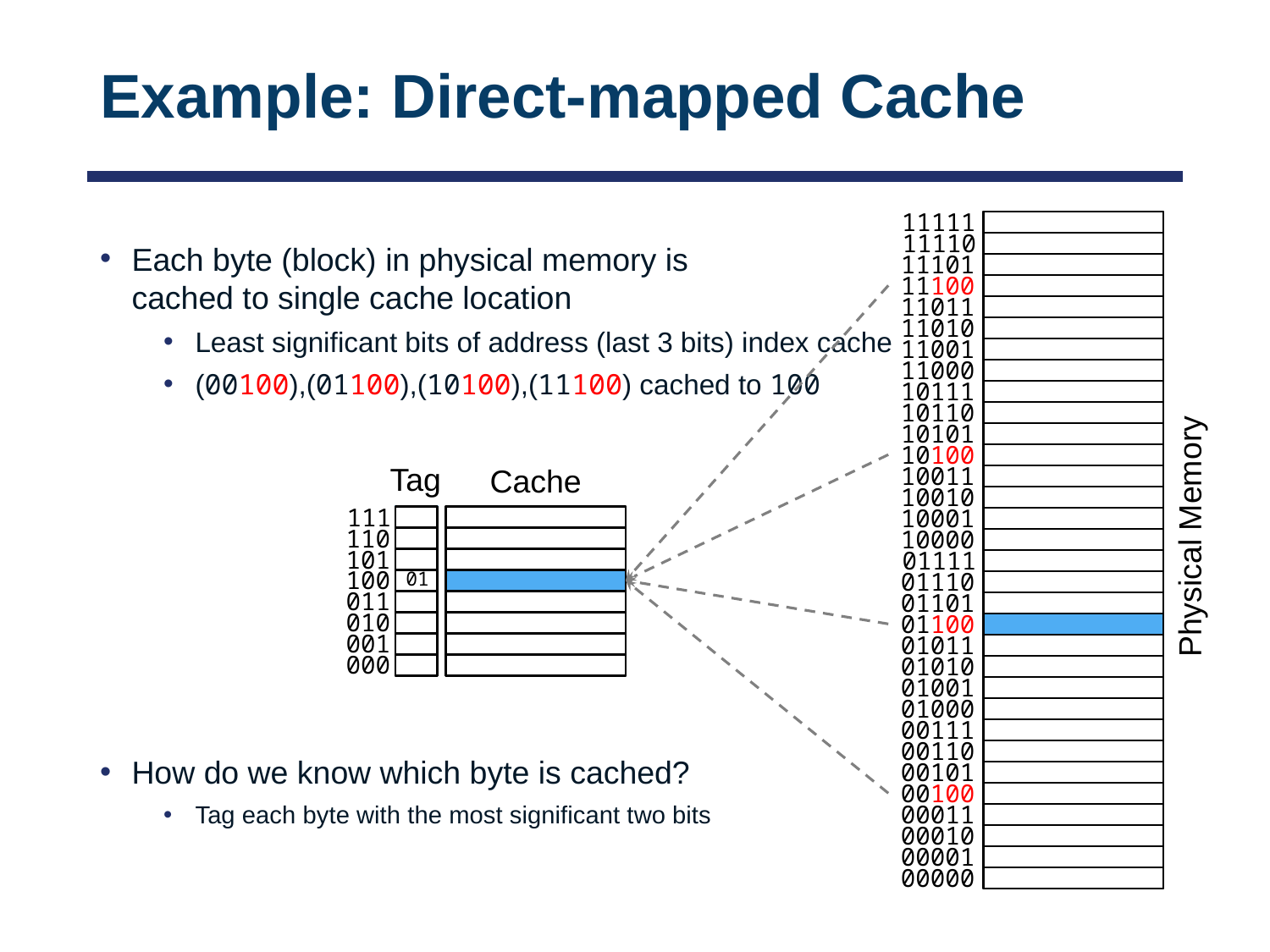

# Example: Direct-mapped Cache
11111

11110
Each byte (block) in physical memory is
cached to single cache location
Least significant bits of address (last 3 bits) index cache
(00100),(01100),(10100),(11100) cached to 100

How do we know which byte is cached?
Tag each byte with the most significant two bits

11101

11100

11011

11010

11001

11000

10111

10110

10101

10100

Tag

10011
Cache

10010

111
10001

Physical Memory
110
10000

101
01111

100
01
01110

011
01101

010
01100

001
01011

000
01010

01001

01000

00111

00110

00101

00100

00011

00010

00001

00000